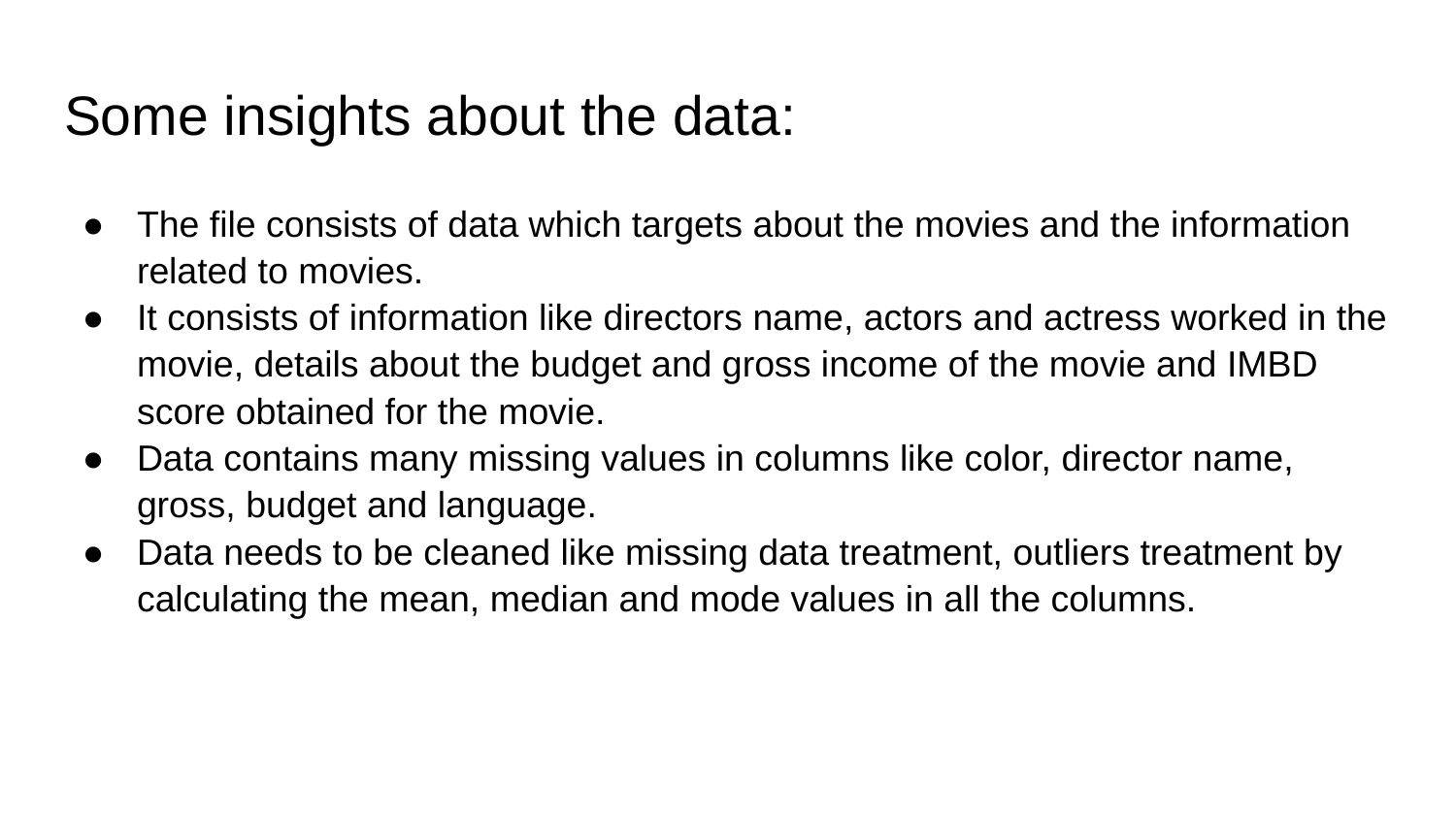

# Some insights about the data:
The file consists of data which targets about the movies and the information related to movies.
It consists of information like directors name, actors and actress worked in the movie, details about the budget and gross income of the movie and IMBD score obtained for the movie.
Data contains many missing values in columns like color, director name, gross, budget and language.
Data needs to be cleaned like missing data treatment, outliers treatment by calculating the mean, median and mode values in all the columns.